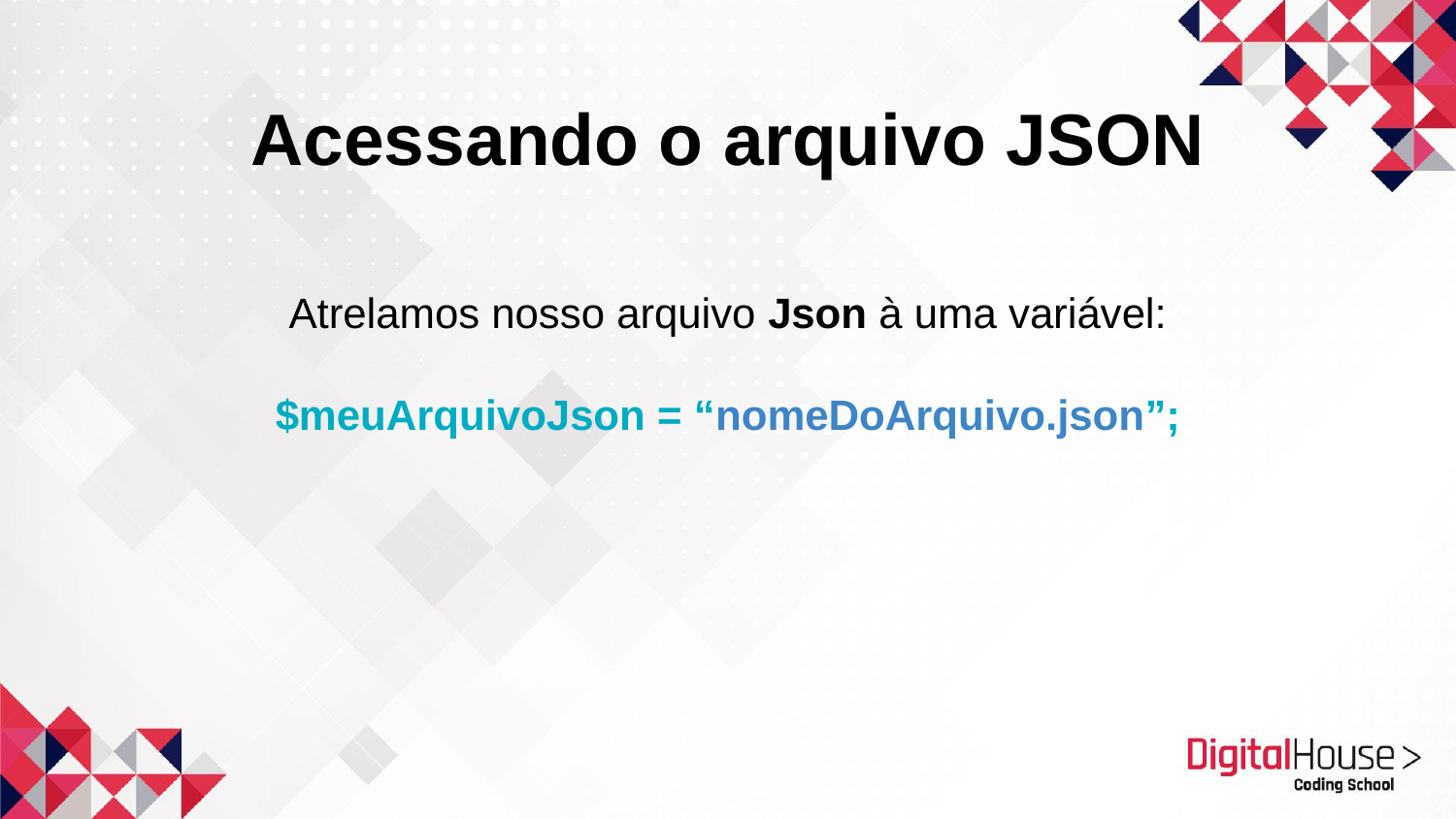

Acessando o arquivo JSON
Atrelamos nosso arquivo Json à uma variável:

$meuArquivoJson = “nomeDoArquivo.json”;